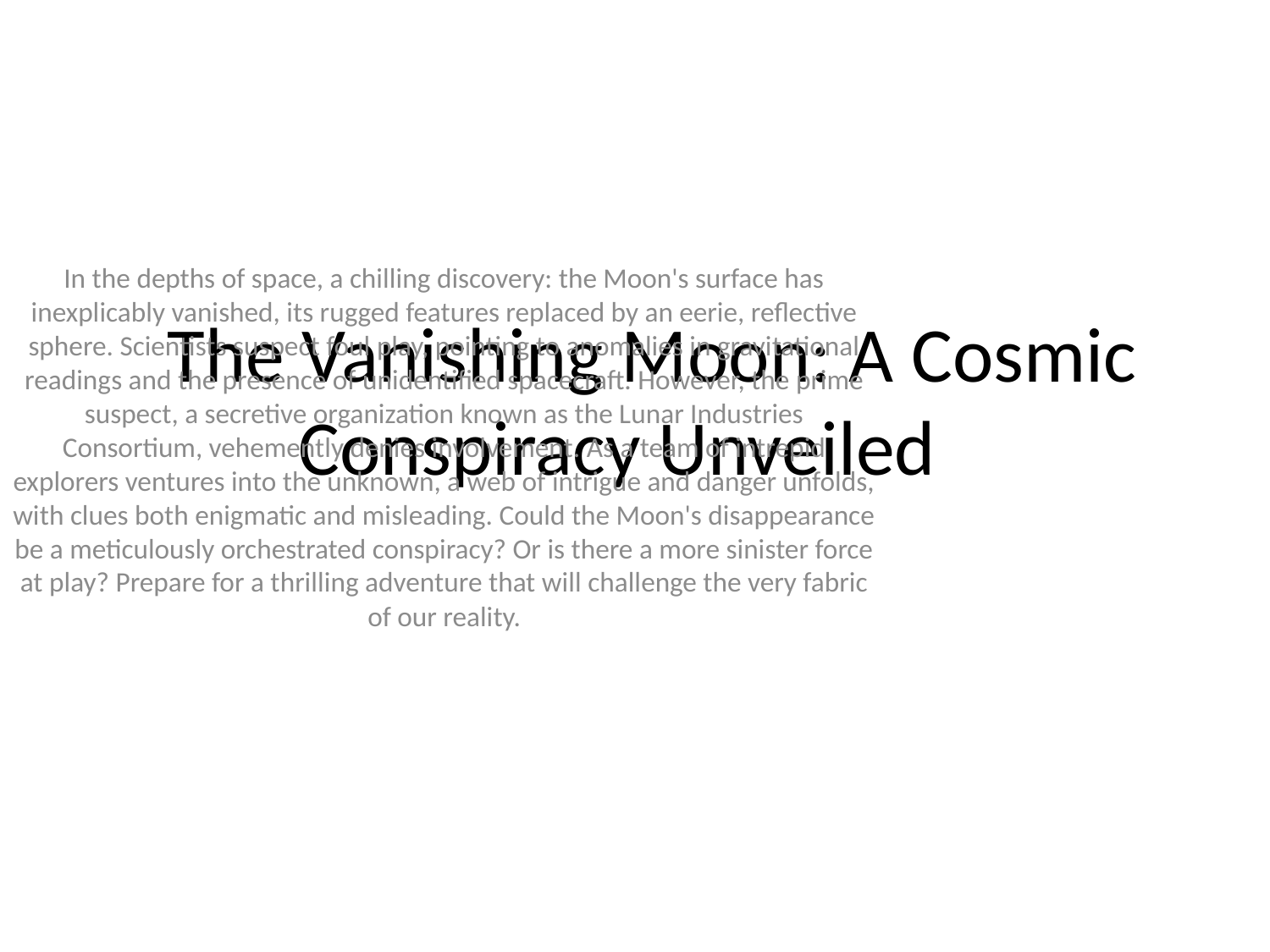

In the depths of space, a chilling discovery: the Moon's surface has inexplicably vanished, its rugged features replaced by an eerie, reflective sphere. Scientists suspect foul play, pointing to anomalies in gravitational readings and the presence of unidentified spacecraft. However, the prime suspect, a secretive organization known as the Lunar Industries Consortium, vehemently denies involvement. As a team of intrepid explorers ventures into the unknown, a web of intrigue and danger unfolds, with clues both enigmatic and misleading. Could the Moon's disappearance be a meticulously orchestrated conspiracy? Or is there a more sinister force at play? Prepare for a thrilling adventure that will challenge the very fabric of our reality.
# The Vanishing Moon: A Cosmic Conspiracy Unveiled